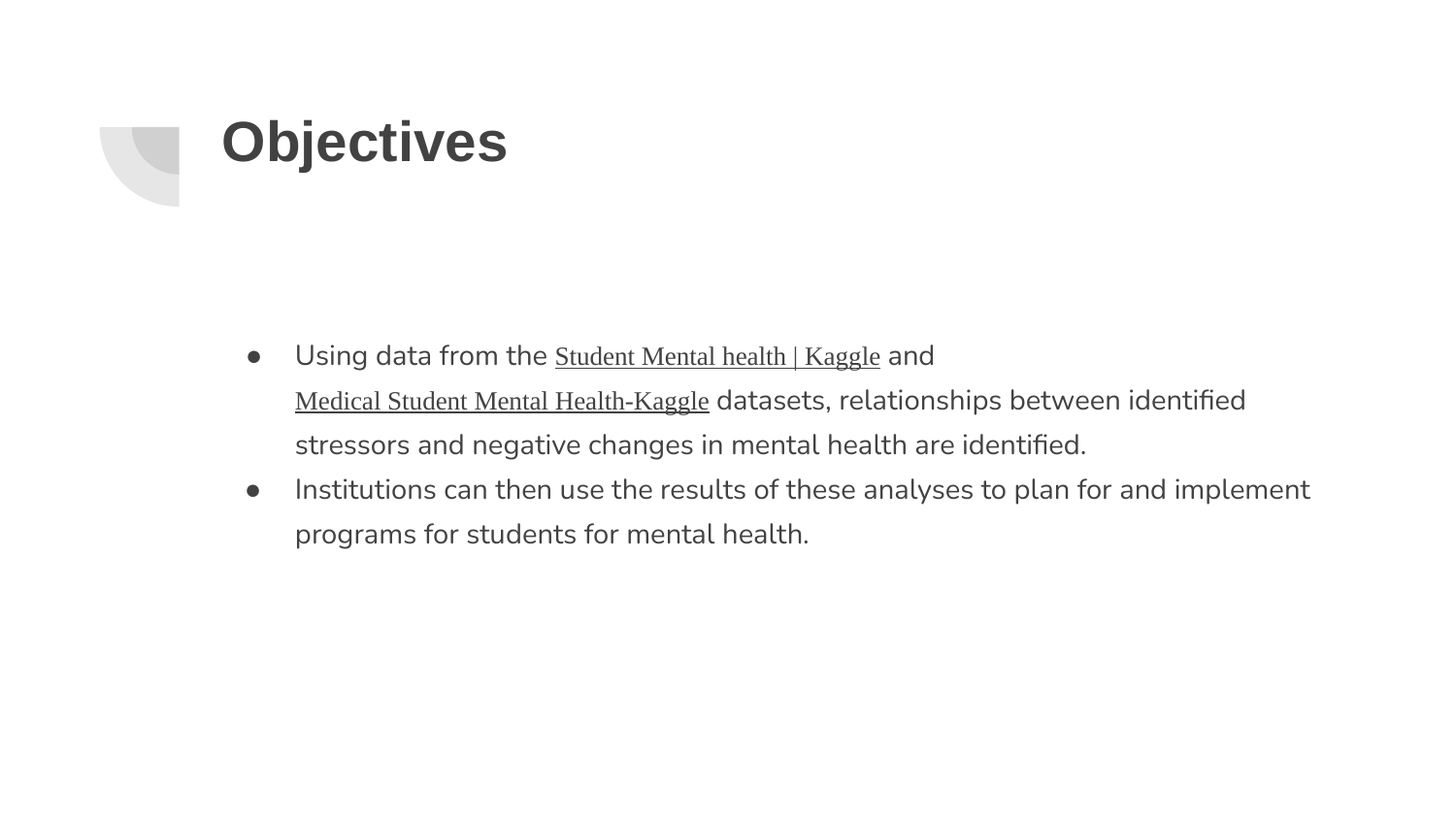

# Objectives
Using data from the Student Mental health | Kaggle and Medical Student Mental Health-Kaggle datasets, relationships between identified stressors and negative changes in mental health are identified.
Institutions can then use the results of these analyses to plan for and implement programs for students for mental health.